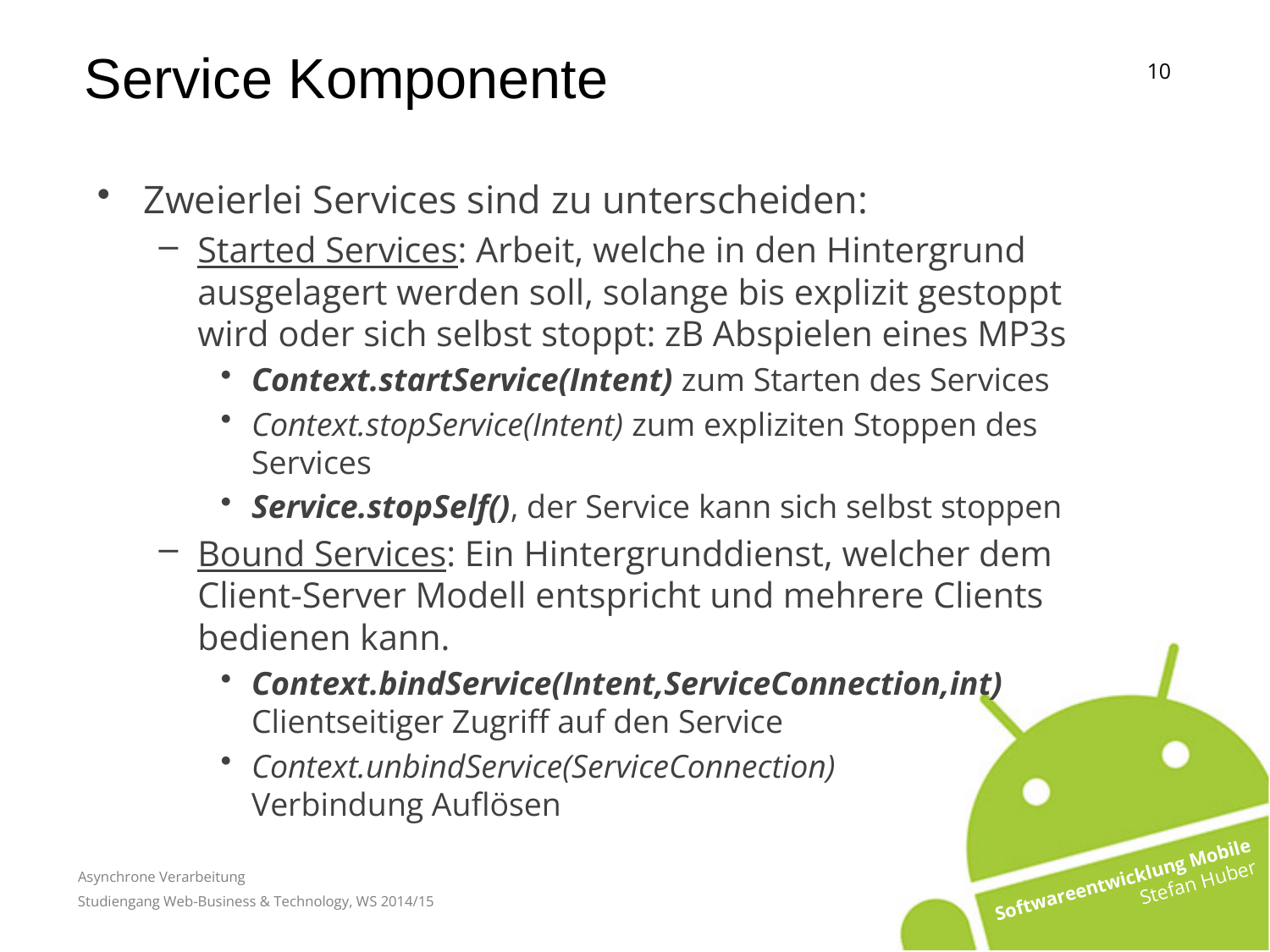

Service Komponente
Zweierlei Services sind zu unterscheiden:
Started Services: Arbeit, welche in den Hintergrund ausgelagert werden soll, solange bis explizit gestoppt wird oder sich selbst stoppt: zB Abspielen eines MP3s
Context.startService(Intent) zum Starten des Services
Context.stopService(Intent) zum expliziten Stoppen des Services
Service.stopSelf(), der Service kann sich selbst stoppen
Bound Services: Ein Hintergrunddienst, welcher dem Client-Server Modell entspricht und mehrere Clients bedienen kann.
Context.bindService(Intent,ServiceConnection,int) Clientseitiger Zugriff auf den Service
Context.unbindService(ServiceConnection)
Verbindung Auflösen

# Asynchrone Verarbeitung